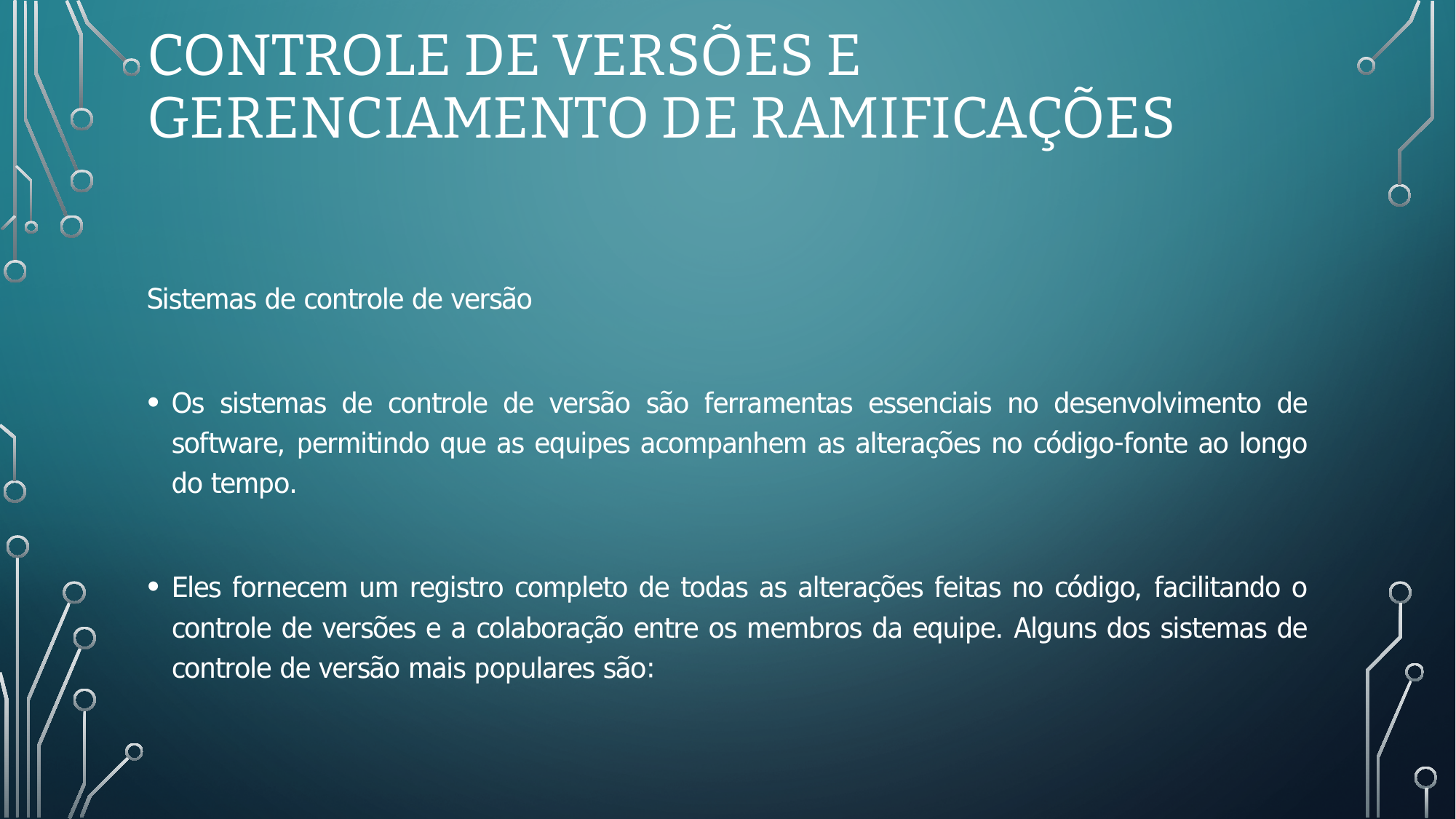

# Controle de Versões e Gerenciamento de Ramificações
Sistemas de controle de versão

Os sistemas de controle de versão são ferramentas essenciais no desenvolvimento de software, permitindo que as equipes acompanhem as alterações no código-fonte ao longo do tempo.

Eles fornecem um registro completo de todas as alterações feitas no código, facilitando o controle de versões e a colaboração entre os membros da equipe. Alguns dos sistemas de controle de versão mais populares são: